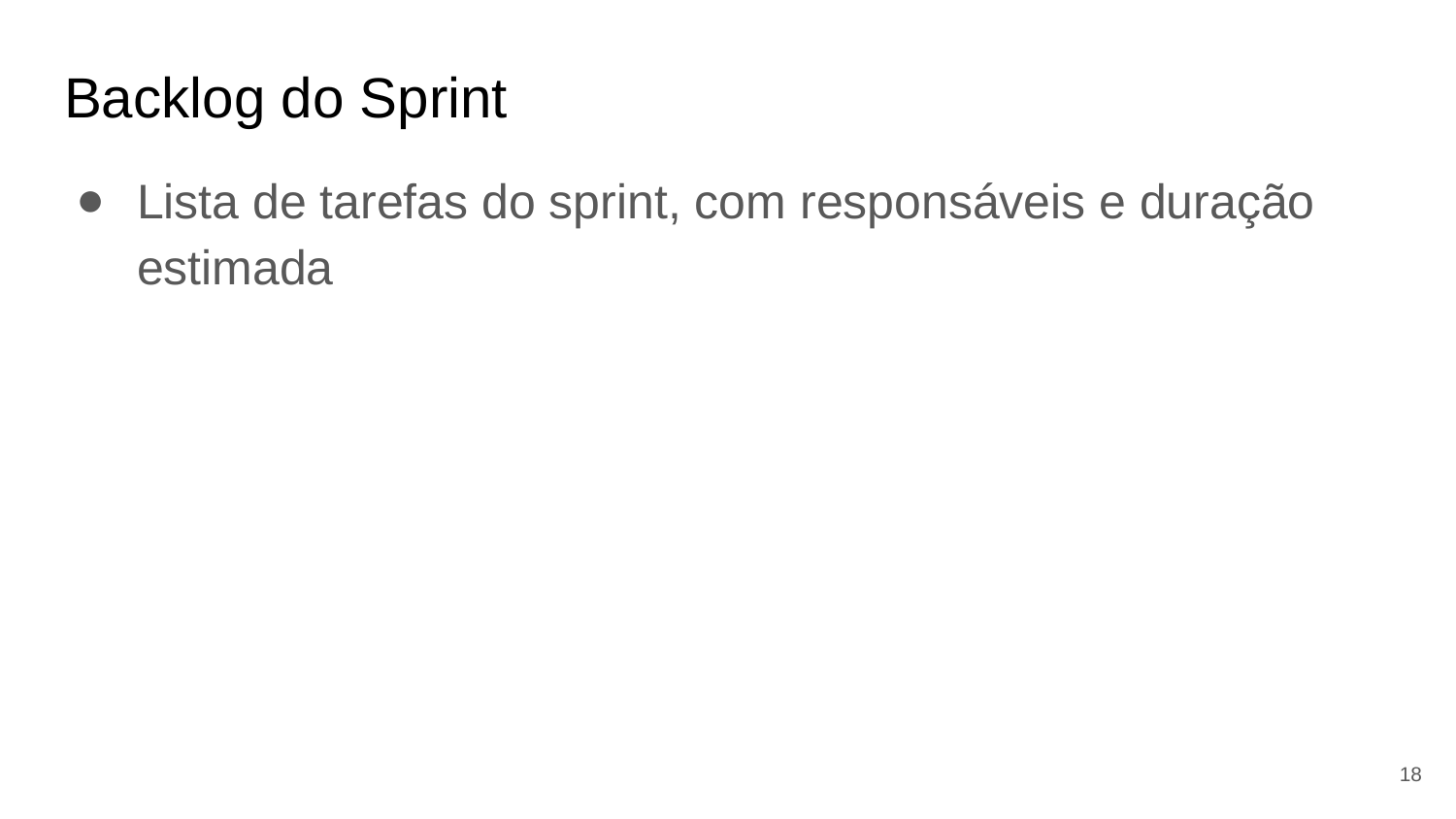

# Backlog do Sprint
Lista de tarefas do sprint, com responsáveis e duração estimada

18